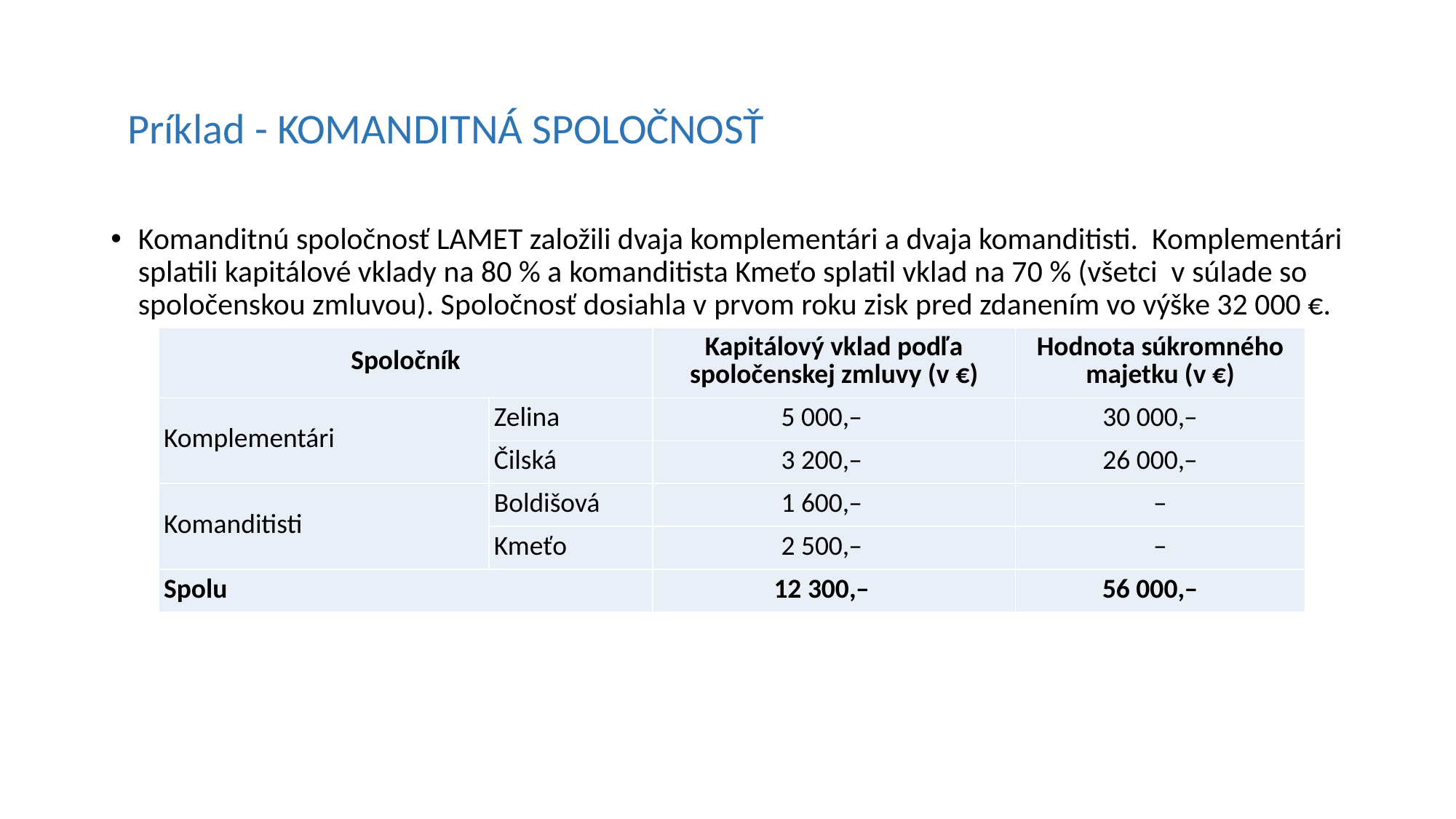

# Príklad - KOMANDITNÁ SPOLOČNOSŤ
Komanditnú spoločnosť LAMET založili dvaja komplementári a dvaja komanditisti.  Komplementári splatili kapitálové vklady na 80 % a komanditista Kmeťo splatil vklad na 70 % (všetci  v súlade so spoločenskou zmluvou). Spoločnosť dosiahla v prvom roku zisk pred zdanením vo výške 32 000 €.

| Spoločník |  | Kapitálový vklad podľa spoločenskej zmluvy (v €) | Hodnota súkromného majetku (v €) |
| --- | --- | --- | --- |
| Komplementári | Zelina | 5 000,– | 30 000,– |
|  | Čilská | 3 200,– | 26 000,– |
| Komanditisti | Boldišová | 1 600,– | – |
|  | Kmeťo | 2 500,– | – |
| Spolu |  | 12 300,– | 56 000,– |